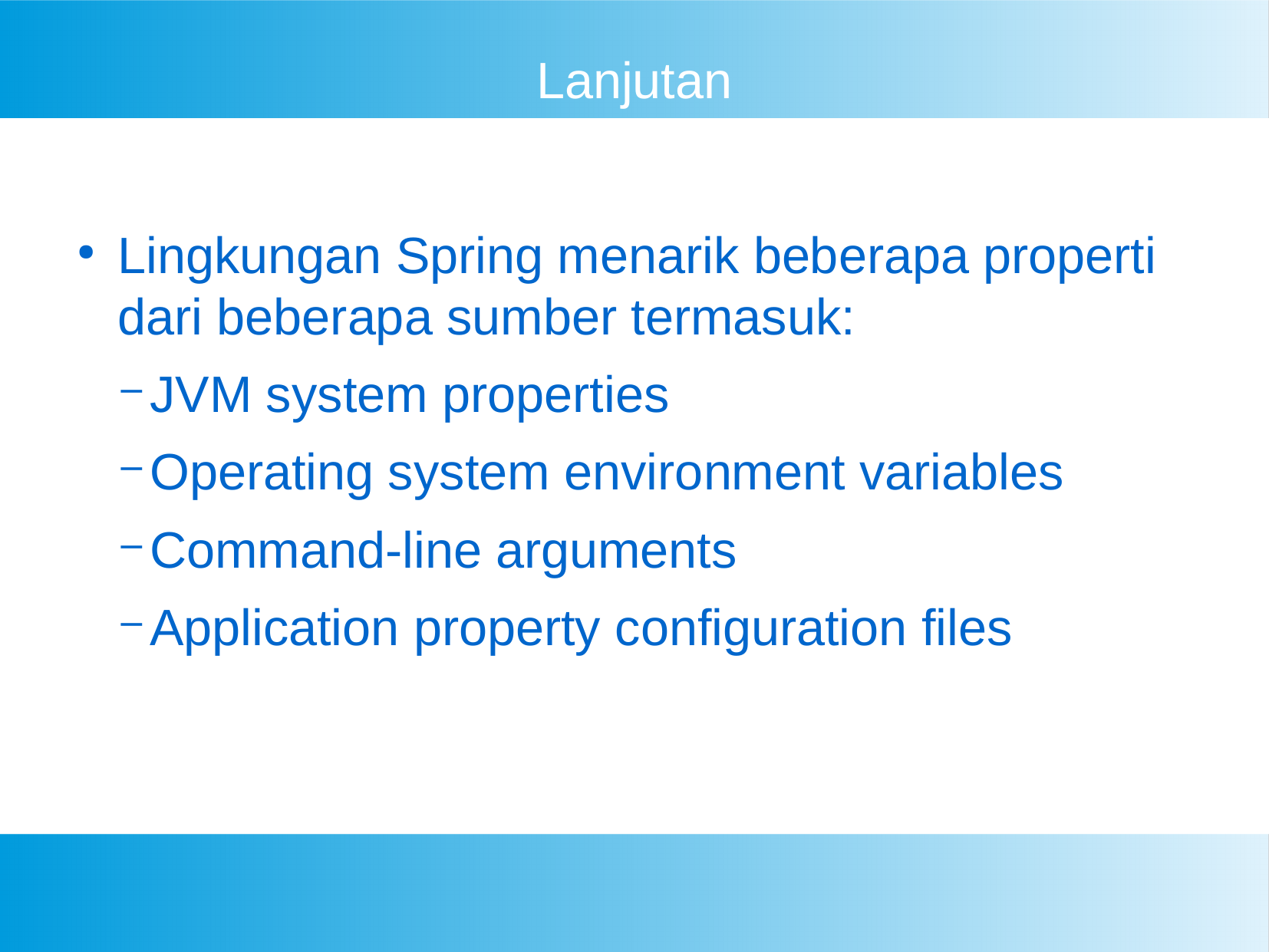

Lanjutan
Lingkungan Spring menarik beberapa properti dari beberapa sumber termasuk:
JVM system properties
Operating system environment variables
Command-line arguments
Application property configuration files